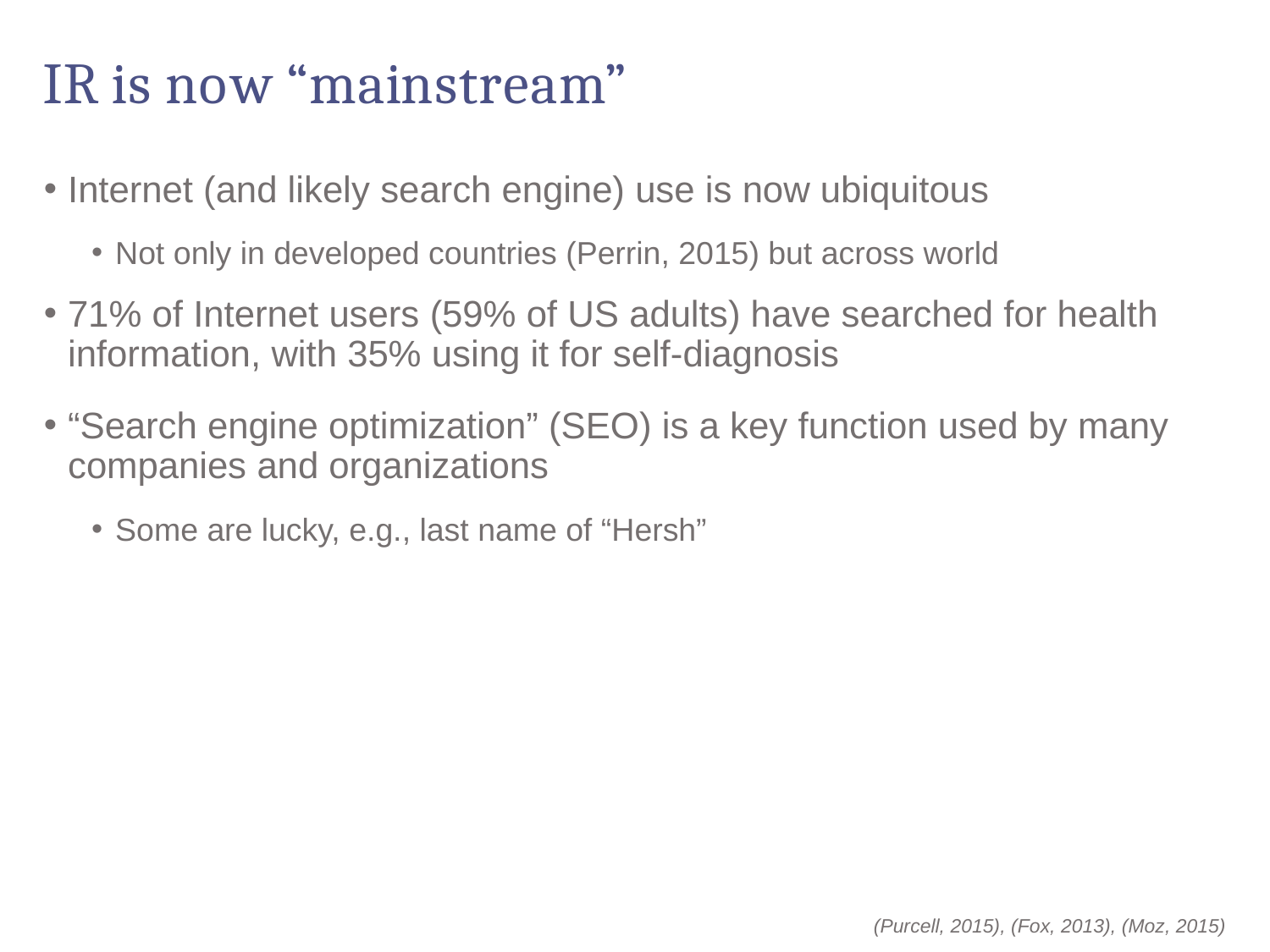

# IR is now “mainstream”
Internet (and likely search engine) use is now ubiquitous
Not only in developed countries (Perrin, 2015) but across world
71% of Internet users (59% of US adults) have searched for health information, with 35% using it for self-diagnosis
“Search engine optimization” (SEO) is a key function used by many companies and organizations
Some are lucky, e.g., last name of “Hersh”
(Purcell, 2015), (Fox, 2013), (Moz, 2015)